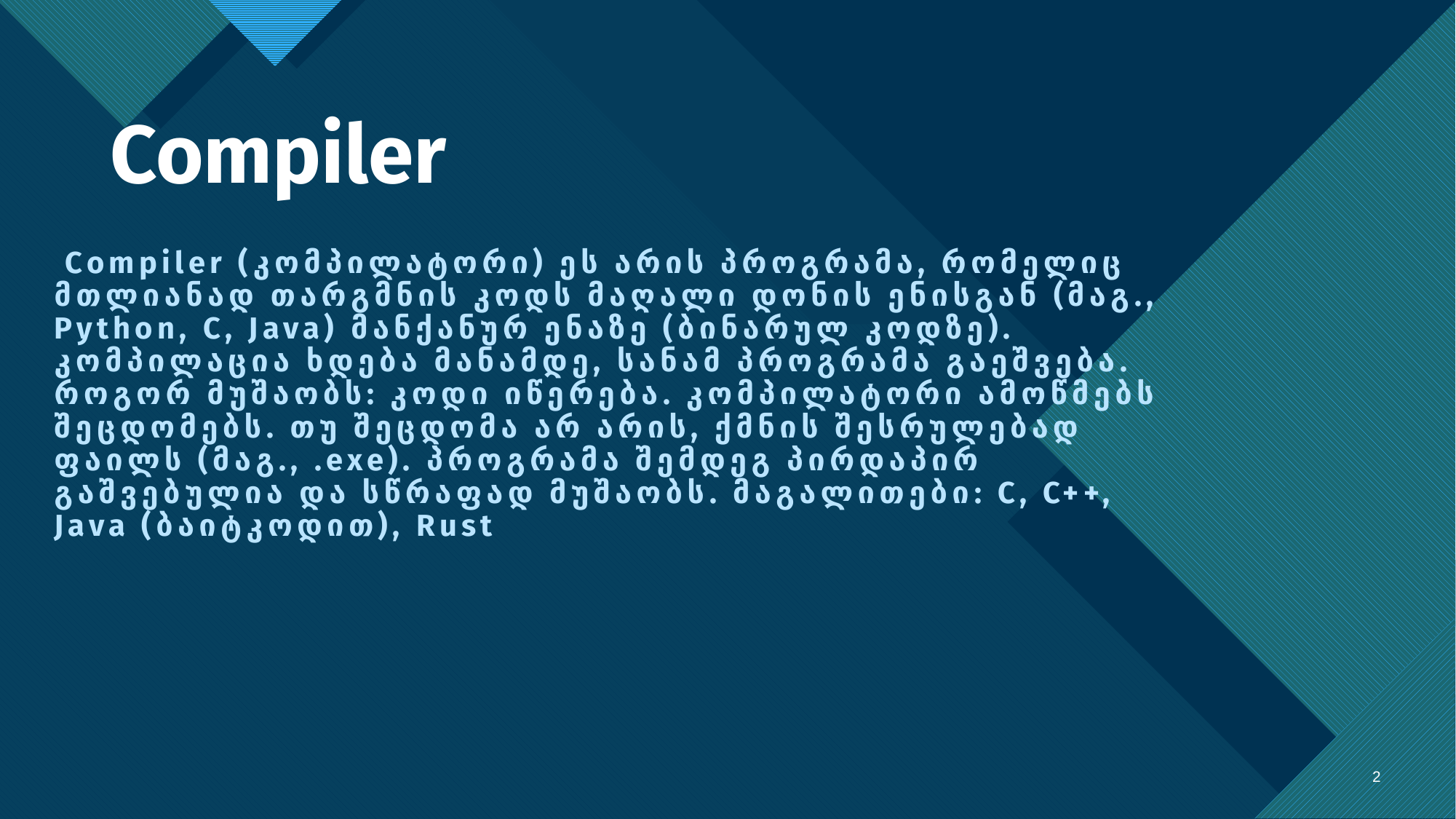

# Compiler
 Compiler (კომპილატორი) ეს არის პროგრამა, რომელიც მთლიანად თარგმნის კოდს მაღალი დონის ენისგან (მაგ., Python, C, Java) მანქანურ ენაზე (ბინარულ კოდზე). კომპილაცია ხდება მანამდე, სანამ პროგრამა გაეშვება. როგორ მუშაობს: კოდი იწერება. კომპილატორი ამოწმებს შეცდომებს. თუ შეცდომა არ არის, ქმნის შესრულებად ფაილს (მაგ., .exe). პროგრამა შემდეგ პირდაპირ გაშვებულია და სწრაფად მუშაობს. მაგალითები: C, C++, Java (ბაიტკოდით), Rust
2